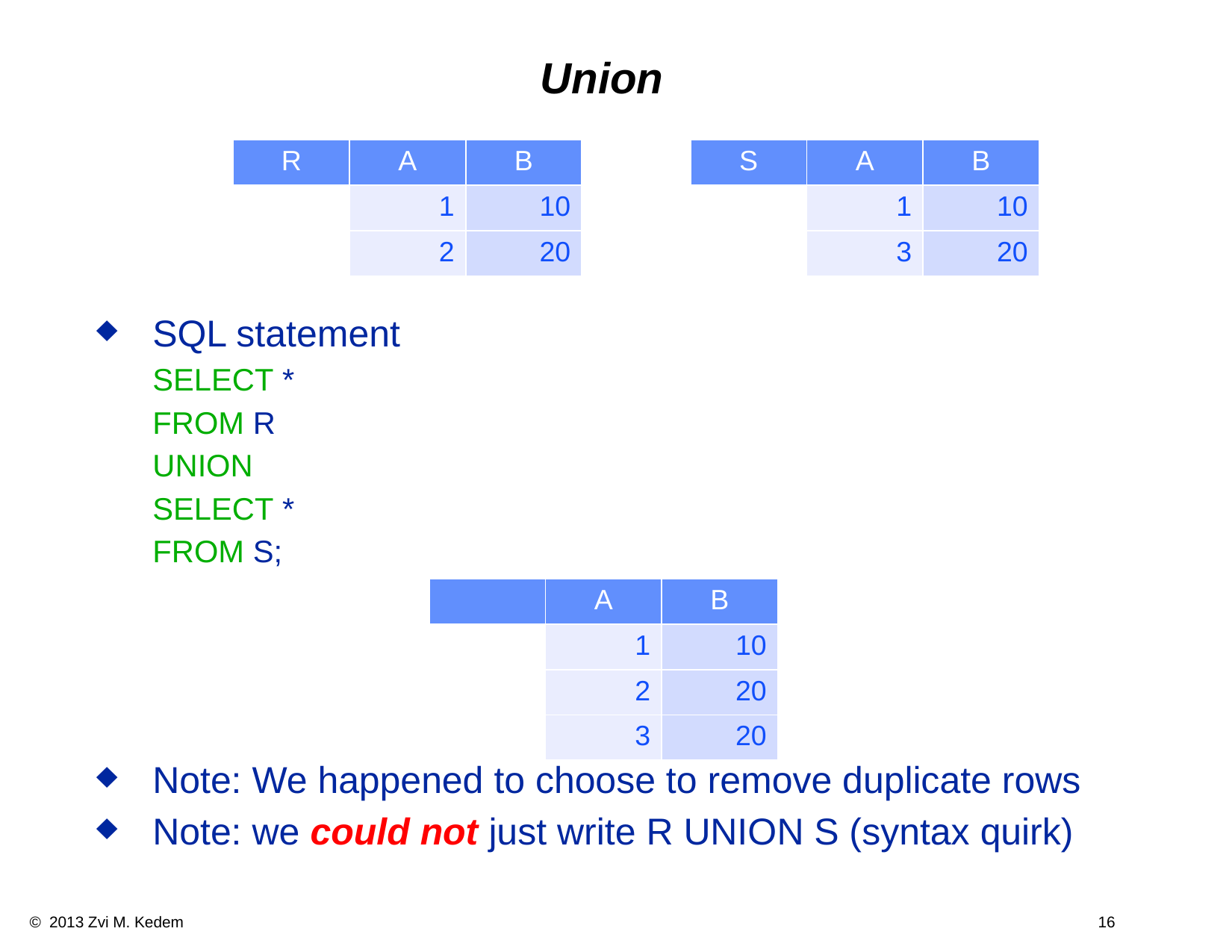

# Union
| R | A | B |
| --- | --- | --- |
|  | 1 | 10 |
|  | 2 | 20 |
| S | A | B |
| --- | --- | --- |
|  | 1 | 10 |
|  | 3 | 20 |

SQL statement
SELECT *
FROM R
UNION
SELECT *
FROM S;

Note: We happened to choose to remove duplicate rows
Note: we could not just write R UNION S (syntax quirk)
|  | A | B |
| --- | --- | --- |
|  | 1 | 10 |
|  | 2 | 20 |
|  | 3 | 20 |